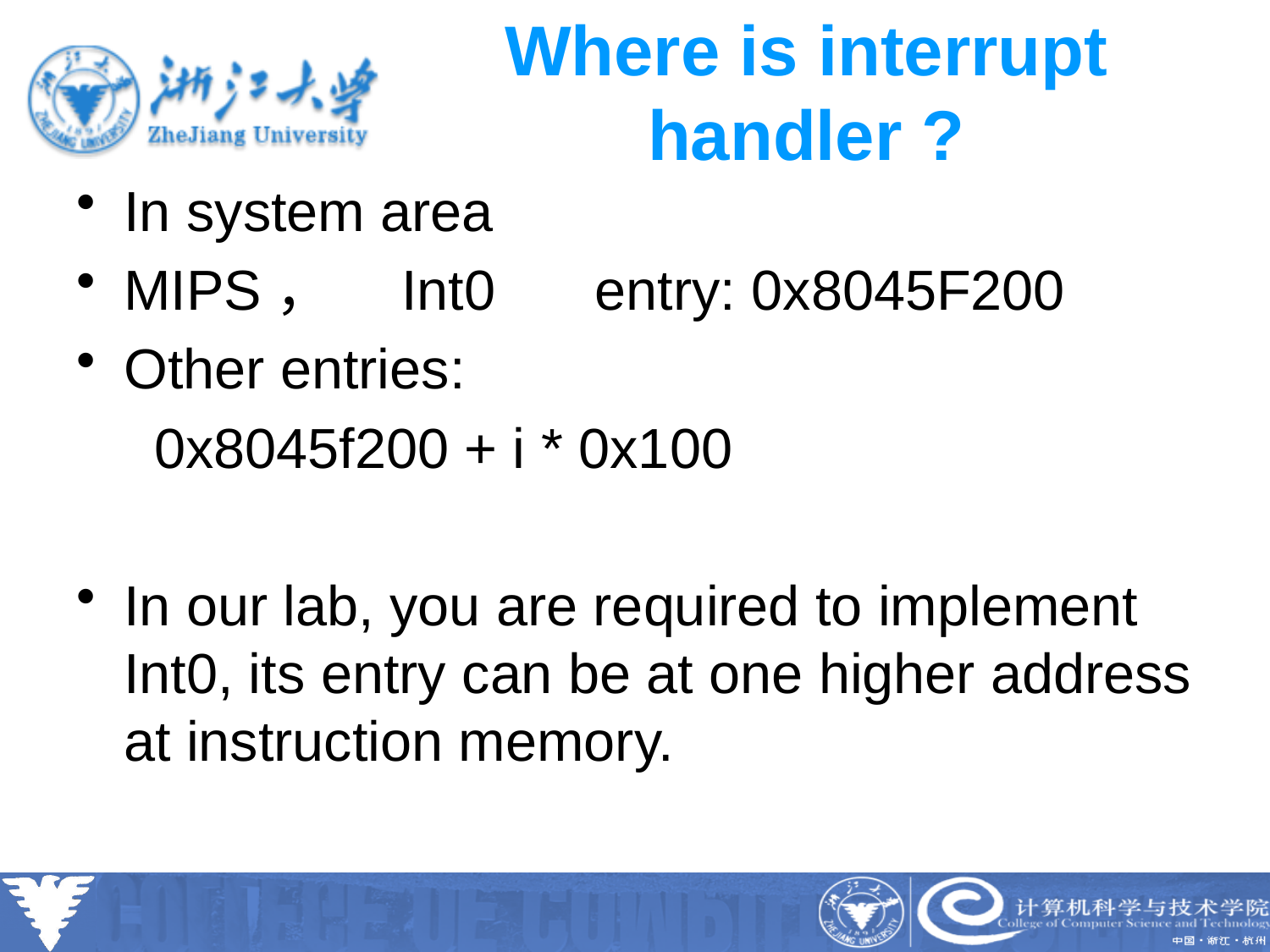

# Where is interrupt handler ?
In system area
MIPS，　Int0 　entry: 0x8045F200
Other entries:
     0x8045f200 + i * 0x100

In our lab, you are required to implement Int0, its entry can be at one higher address at instruction memory.